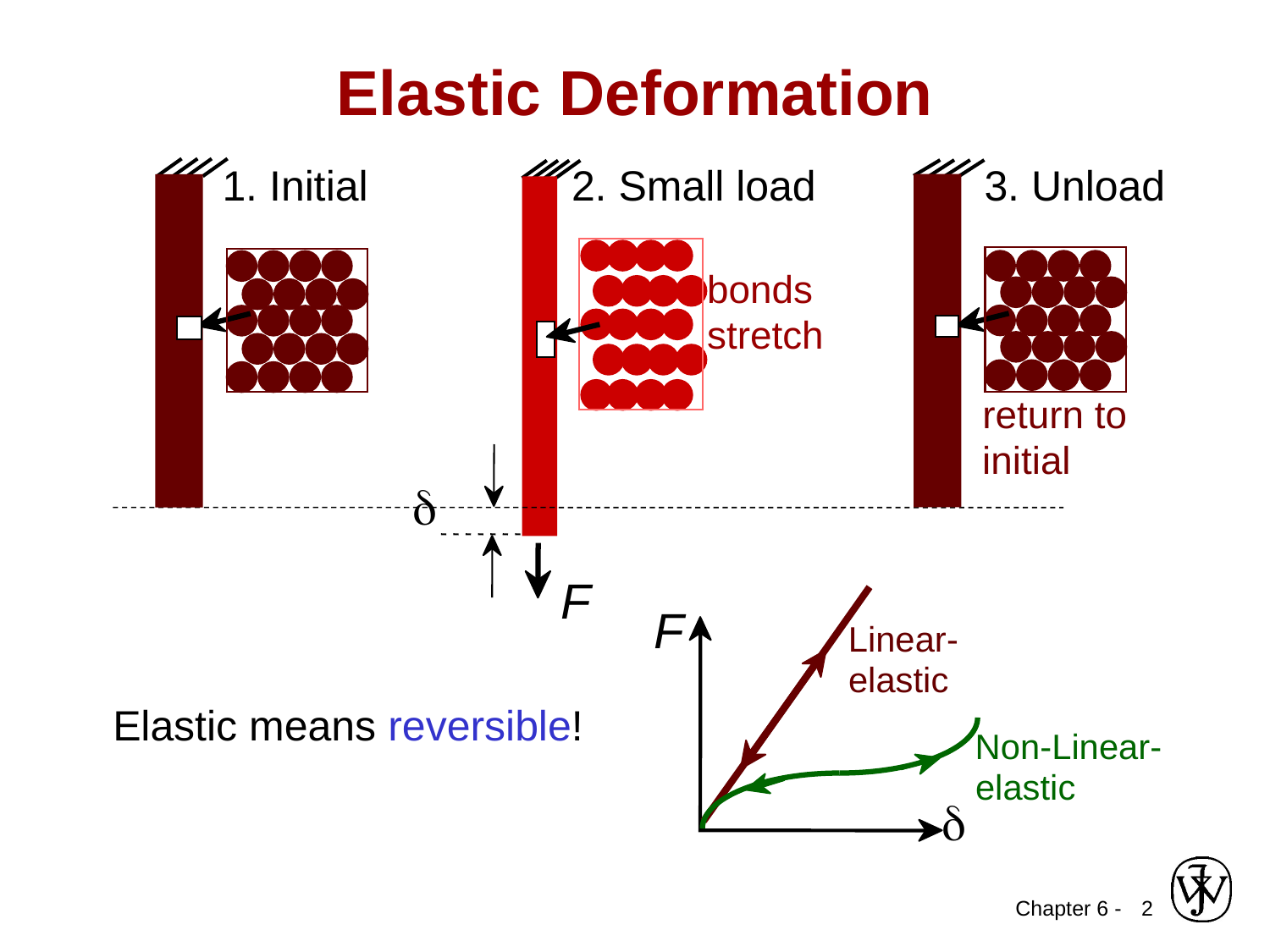

Elastic Deformation

1. Initial
2. Small load
3. Unload

bonds
stretch

return to
initial

δ

F

F

Linear-

elastic

Non-Linear-
elastic
δ

Elastic means reversible!
2